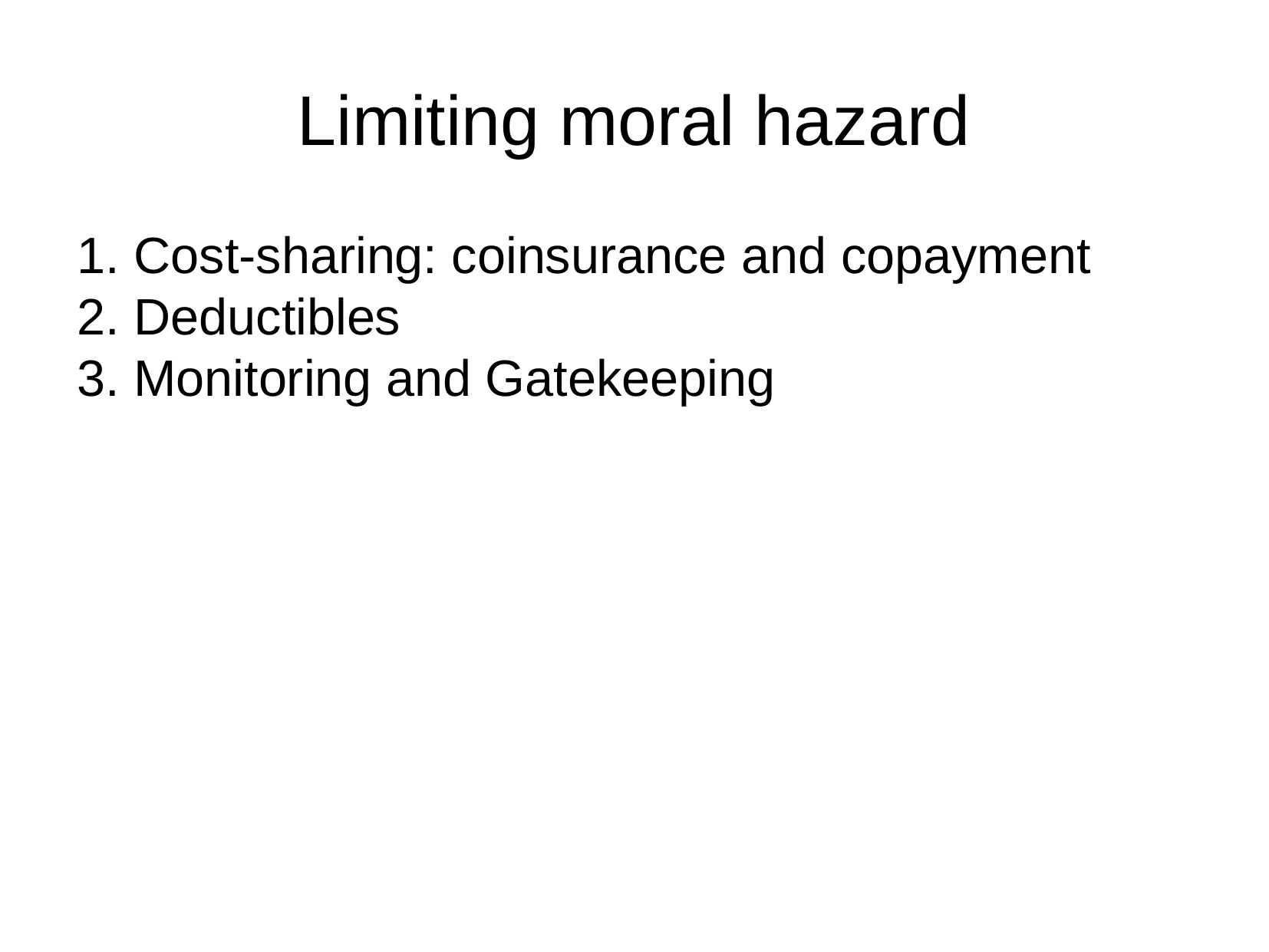

Limiting moral hazard
 Cost-sharing: coinsurance and copayment
 Deductibles
 Monitoring and Gatekeeping